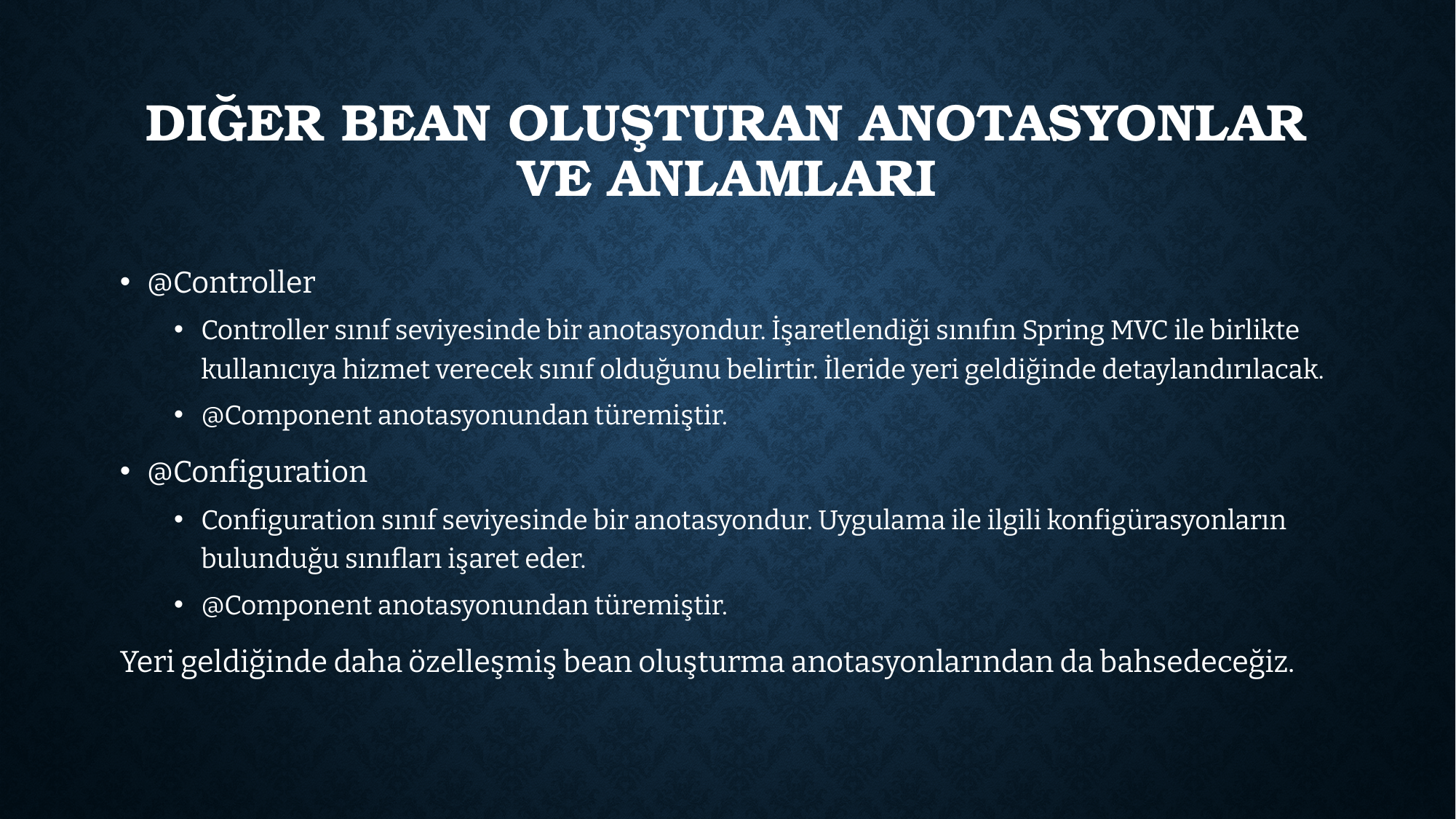

# Diğer Bean Oluşturan Anotasyonlar ve Anlamları
@Controller
Controller sınıf seviyesinde bir anotasyondur. İşaretlendiği sınıfın Spring MVC ile birlikte kullanıcıya hizmet verecek sınıf olduğunu belirtir. İleride yeri geldiğinde detaylandırılacak.
@Component anotasyonundan türemiştir.
@Configuration
Configuration sınıf seviyesinde bir anotasyondur. Uygulama ile ilgili konfigürasyonların bulunduğu sınıfları işaret eder.
@Component anotasyonundan türemiştir.
Yeri geldiğinde daha özelleşmiş bean oluşturma anotasyonlarından da bahsedeceğiz.